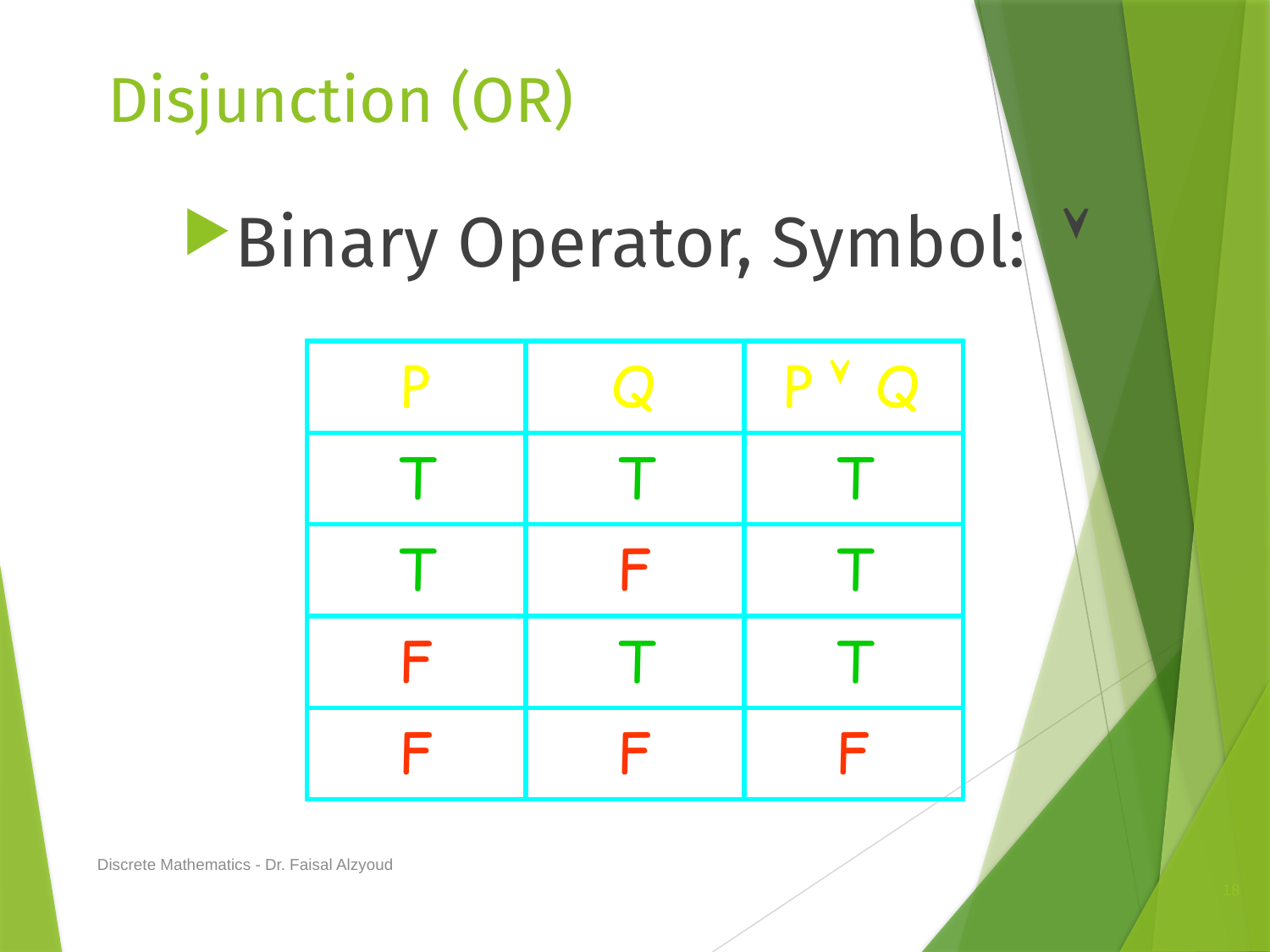

# Disjunction (OR)
Binary Operator, Symbol:  ∨
| P | Q | P ∨ Q |
| --- | --- | --- |
| T | T | T |
| T | F | T |
| F | T | T |
| F | F | F |
Discrete Mathematics - Dr. Faisal Alzyoud
18